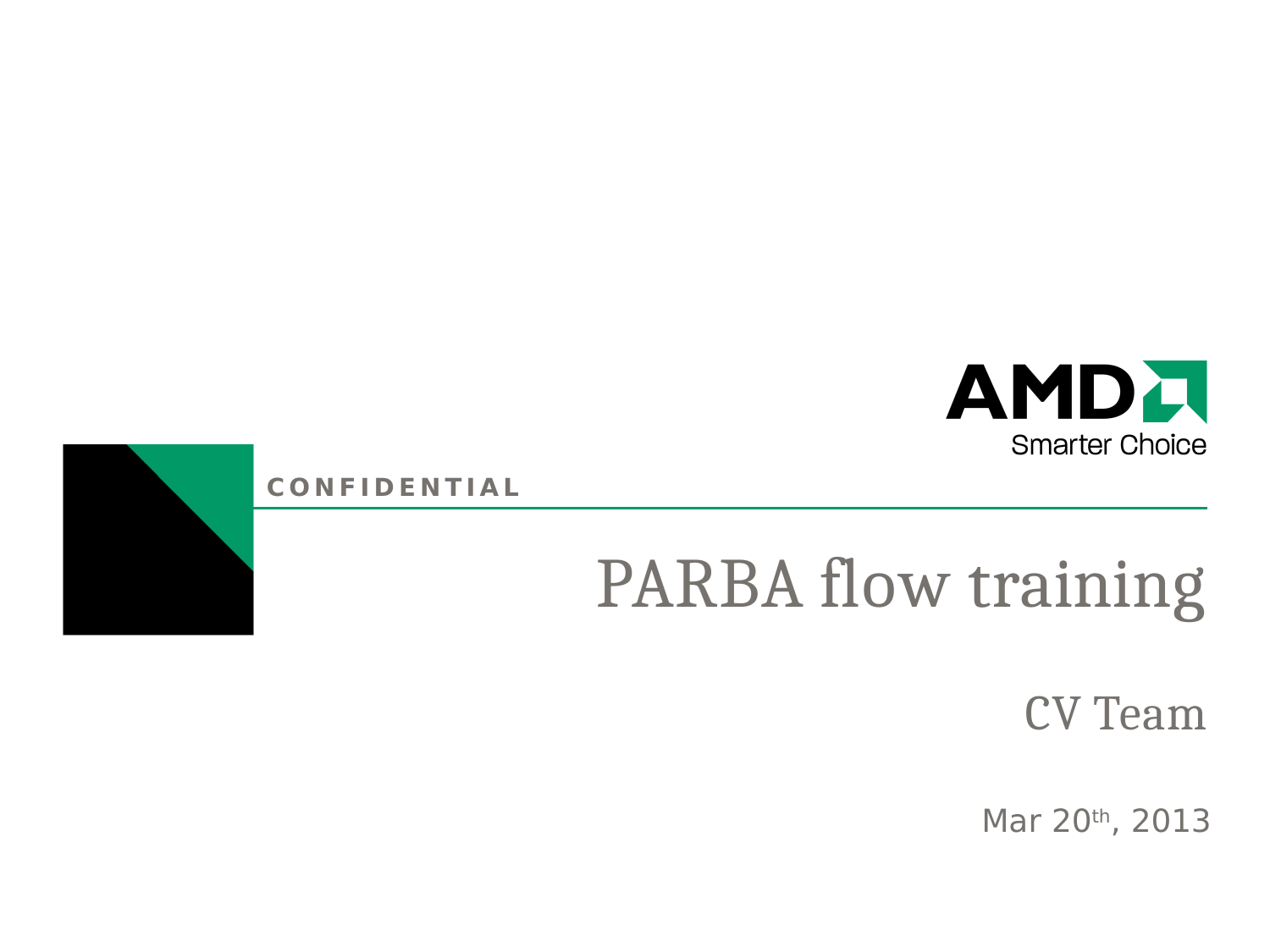

# PARBA flow training CV Team
Mar 20th, 2013